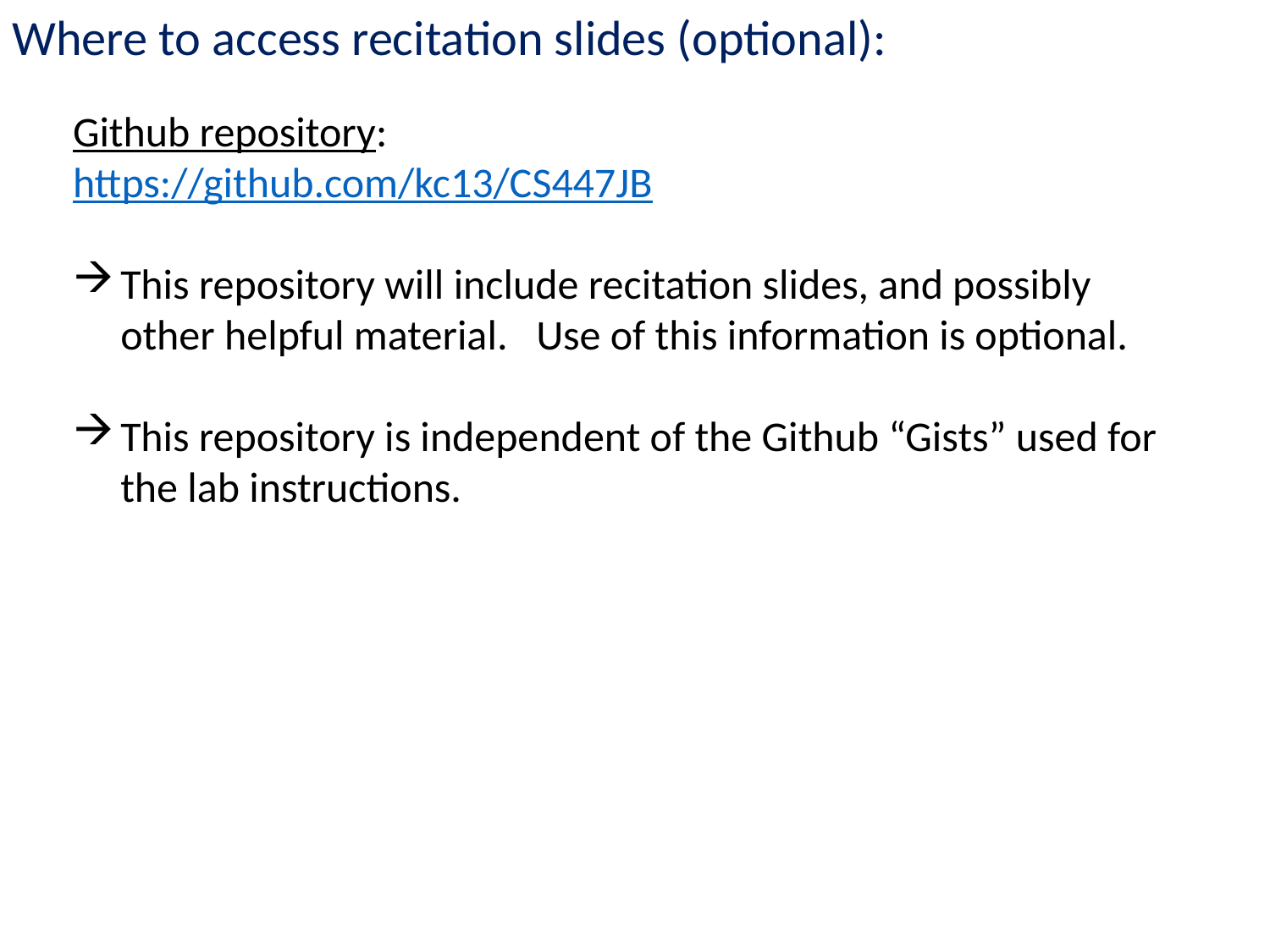

Where to access recitation slides (optional):
Github repository:
https://github.com/kc13/CS447JB

This repository will include recitation slides, and possibly other helpful material.   Use of this information is optional.

This repository is independent of the Github “Gists” used for the lab instructions.